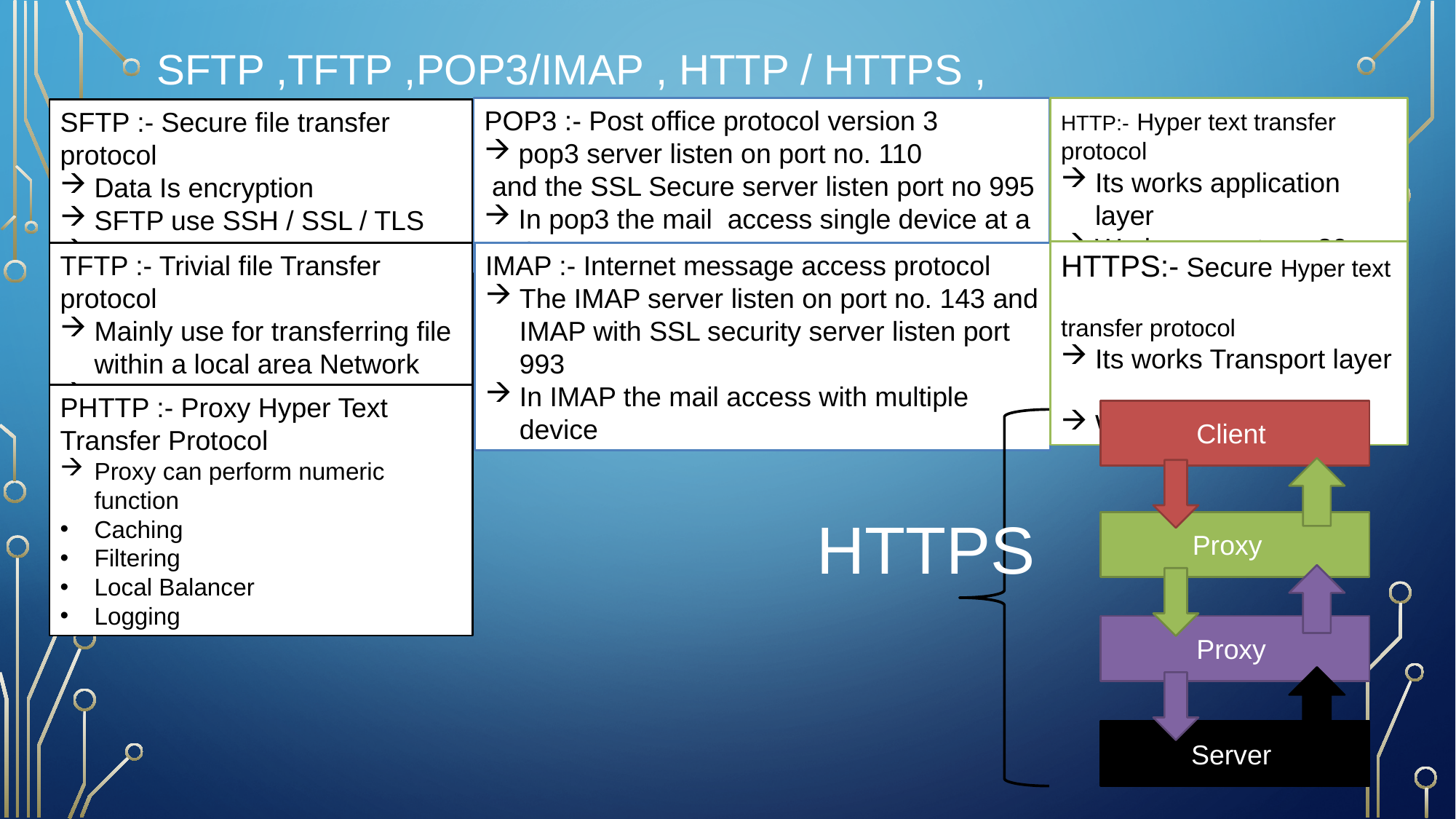

SFTP ,TFTP ,POP3/IMAP , HTTP / HTTPS , PHTTP
POP3 :- Post office protocol version 3
pop3 server listen on port no. 110
 and the SSL Secure server listen port no 995
In pop3 the mail  access single device at a time
HTTP:- Hyper text transfer protocol
Its works application layer
Works on port no. 80
It is Client server protocol
SFTP :- Secure file transfer protocol
Data Is encryption
SFTP use SSH / SSL / TLS
User  TCP / IP port no. 22
HTTPS:- Secure Hyper text 			transfer protocol
Its works Transport layer
Works on port no. 443
TFTP :- Trivial file Transfer protocol
Mainly use for transferring file within a local area Network
It Use UDP port no. 69
IMAP :- Internet message access protocol
The IMAP server listen on port no. 143 and IMAP with SSL security server listen port  993
In IMAP the mail access with multiple device
PHTTP :- Proxy Hyper Text Transfer Protocol
Proxy can perform numeric  function
Caching
Filtering
Local Balancer
Logging
Client

HTTPS
Proxy

Proxy

Server